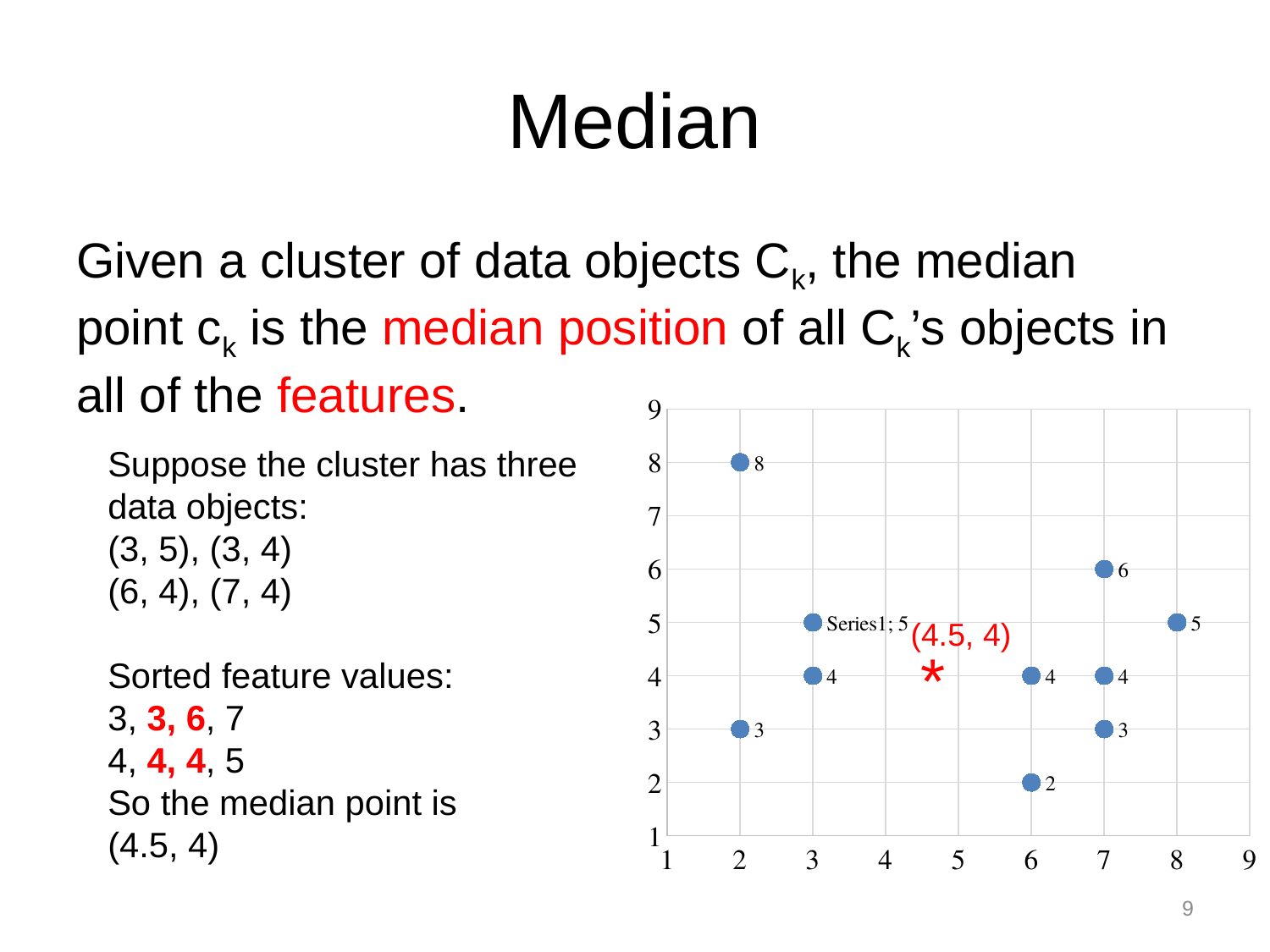

# Median
Given a cluster of data objects Ck, the median point ck is the median position of all Ck’s objects in all of the features.

### Chart

| Category |  |
|---|---|
Suppose the cluster has three data objects:
(3, 5), (3, 4)
(6, 4), (7, 4)

Sorted feature values:
3, 3, 6, 7
4, 4, 4, 5
So the median point is
(4.5, 4)
(4.5, 4)
*
9